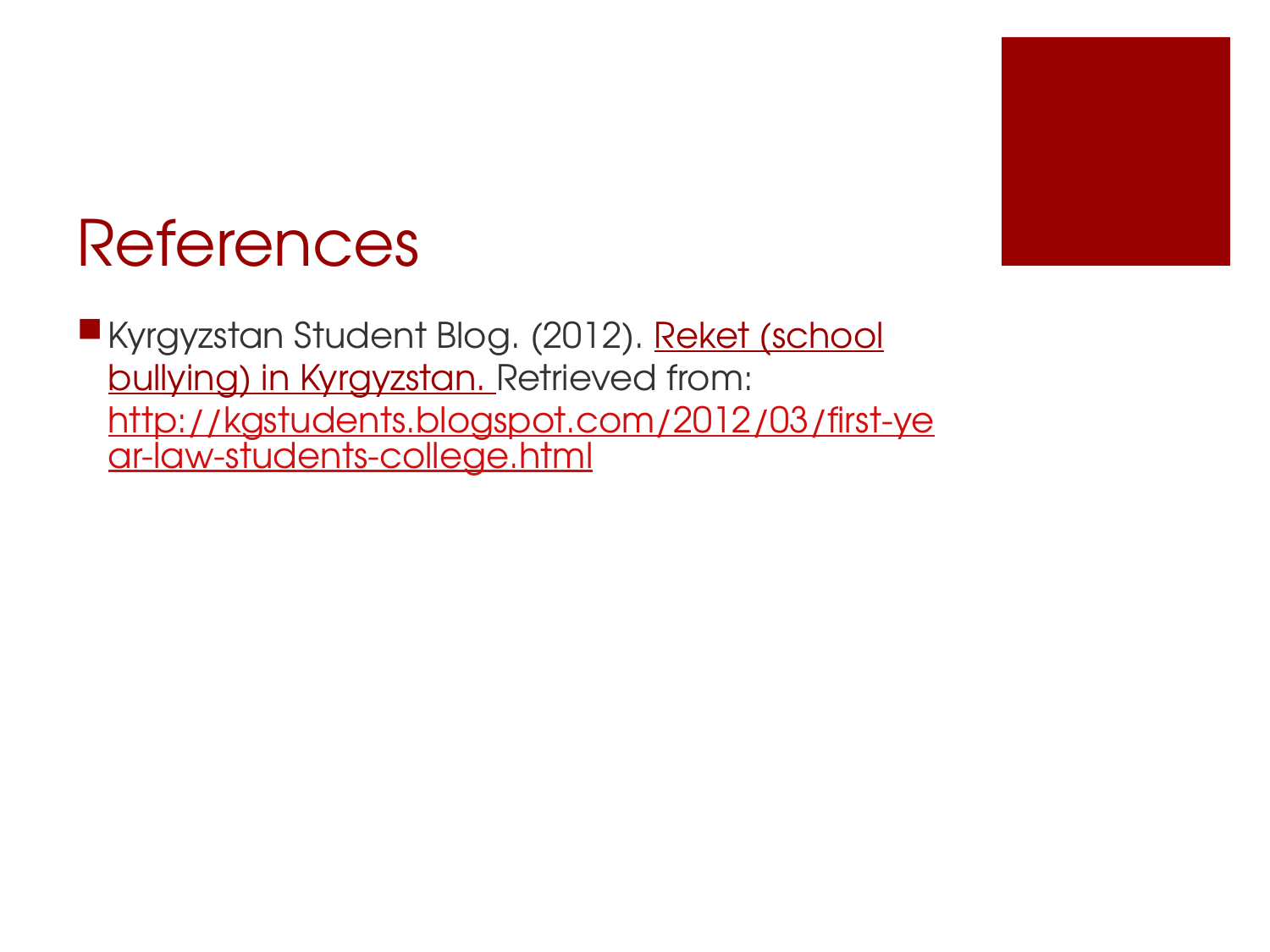

# References
Kyrgyzstan Student Blog. (2012). Reket (school bullying) in Kyrgyzstan. Retrieved from: http://kgstudents.blogspot.com/2012/03/first-year-law-students-college.html